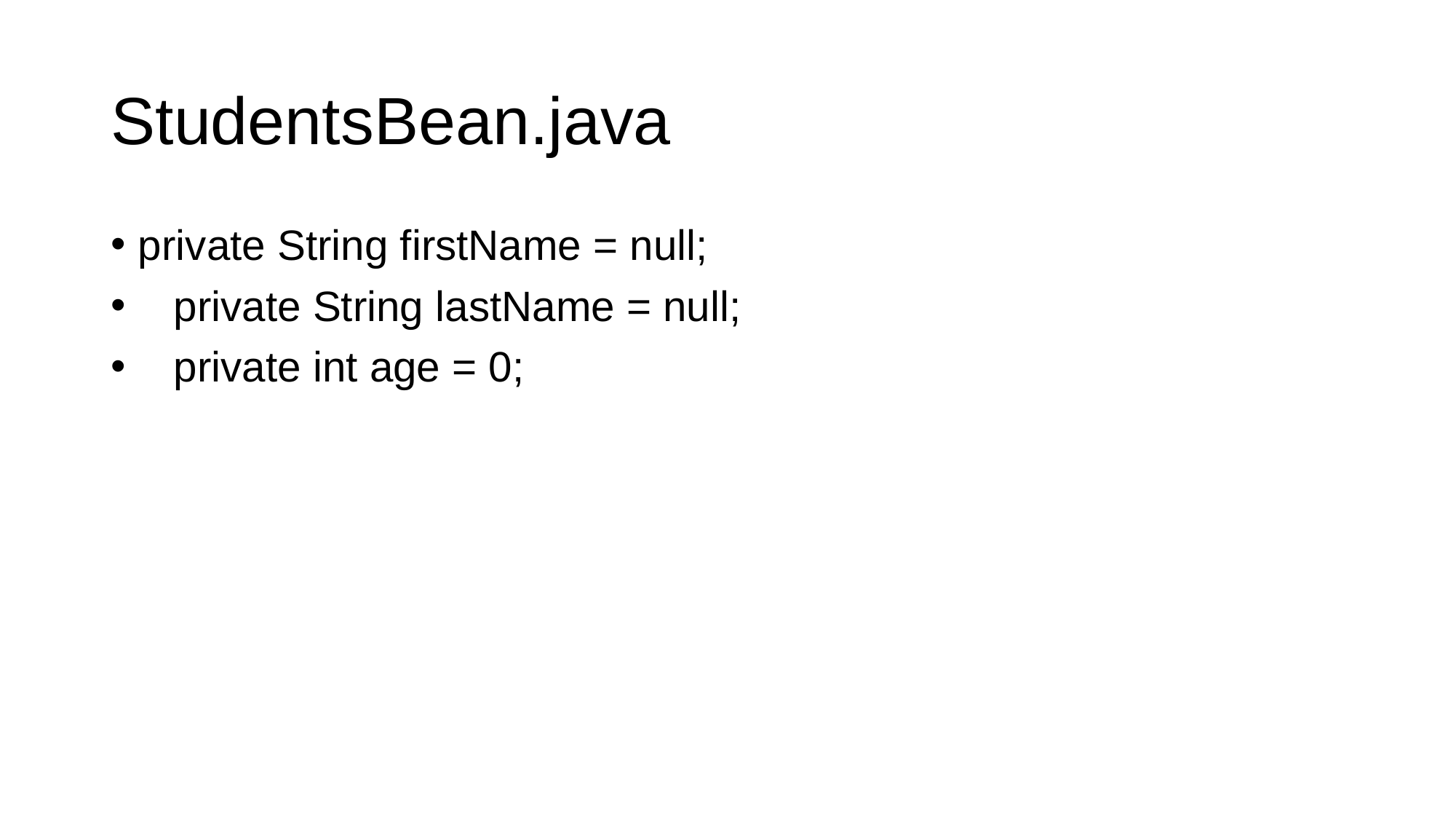

# StudentsBean.java
private String firstName = null;
   private String lastName = null;
   private int age = 0;